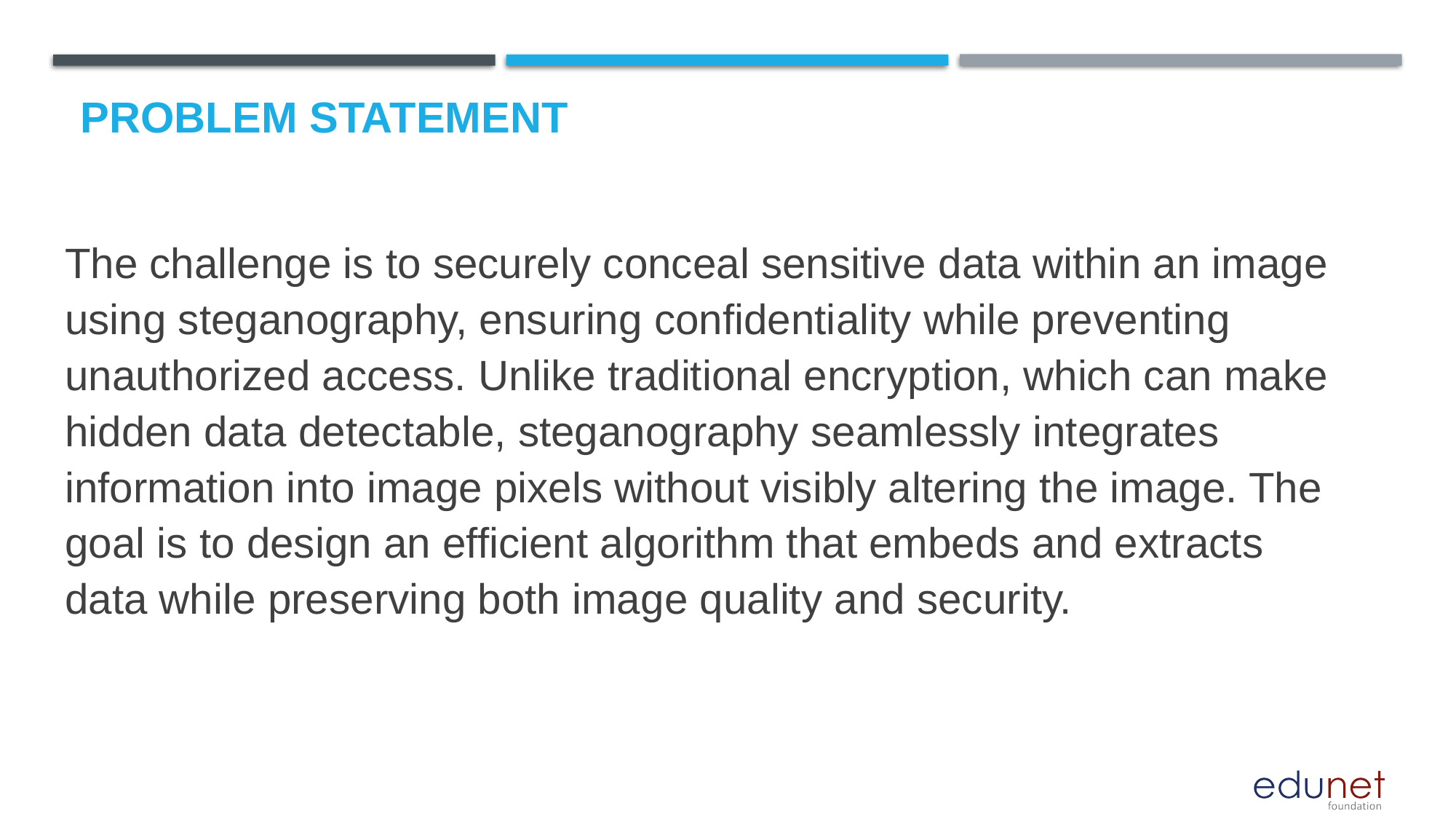

# Problem Statement
The challenge is to securely conceal sensitive data within an image using steganography, ensuring confidentiality while preventing unauthorized access. Unlike traditional encryption, which can make hidden data detectable, steganography seamlessly integrates information into image pixels without visibly altering the image. The goal is to design an efficient algorithm that embeds and extracts data while preserving both image quality and security.